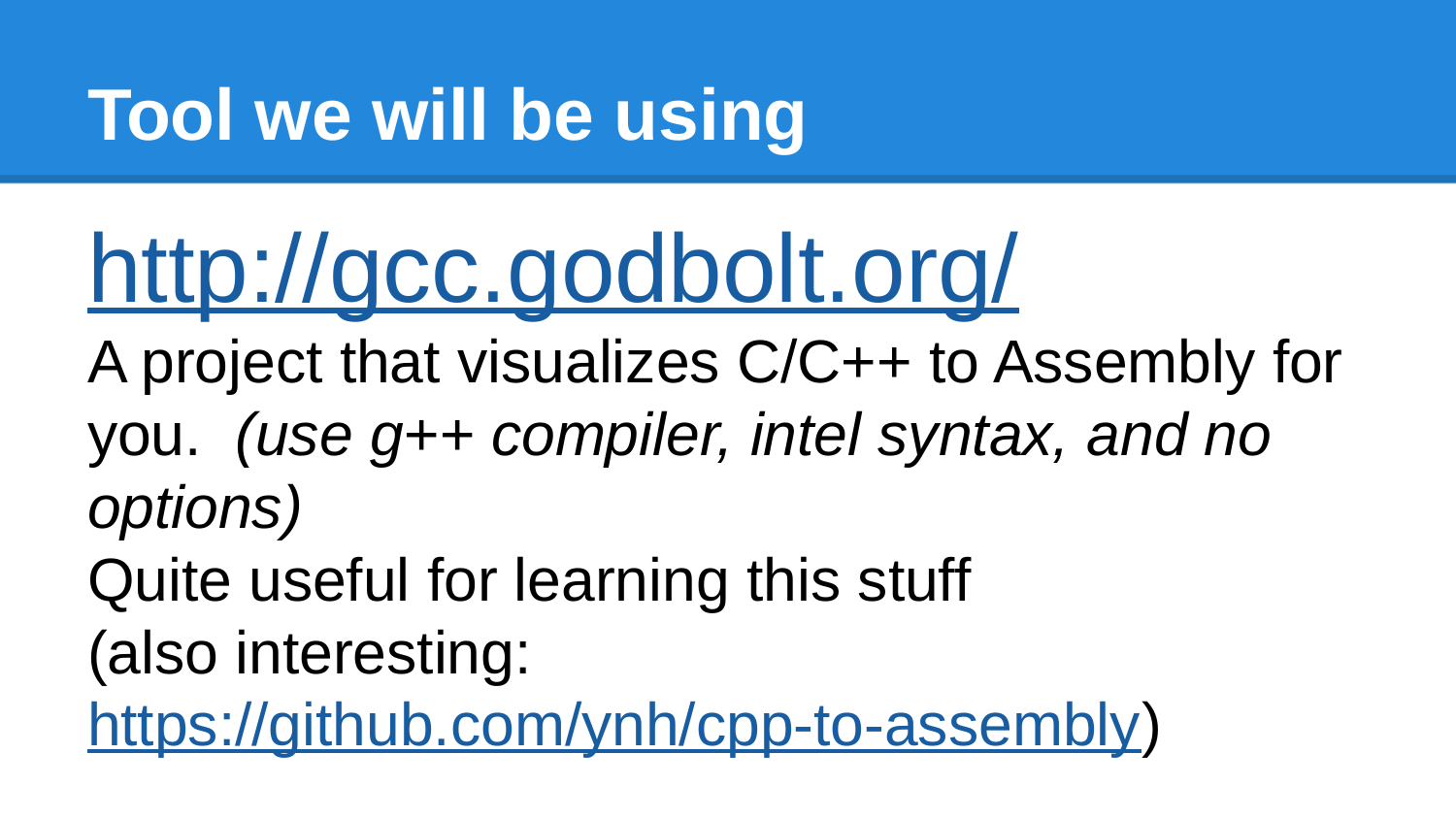

# Tool we will be using
http://gcc.godbolt.org/
A project that visualizes C/C++ to Assembly for you.  (use g++ compiler, intel syntax, and no options)
Quite useful for learning this stuff
(also interesting: https://github.com/ynh/cpp-to-assembly)